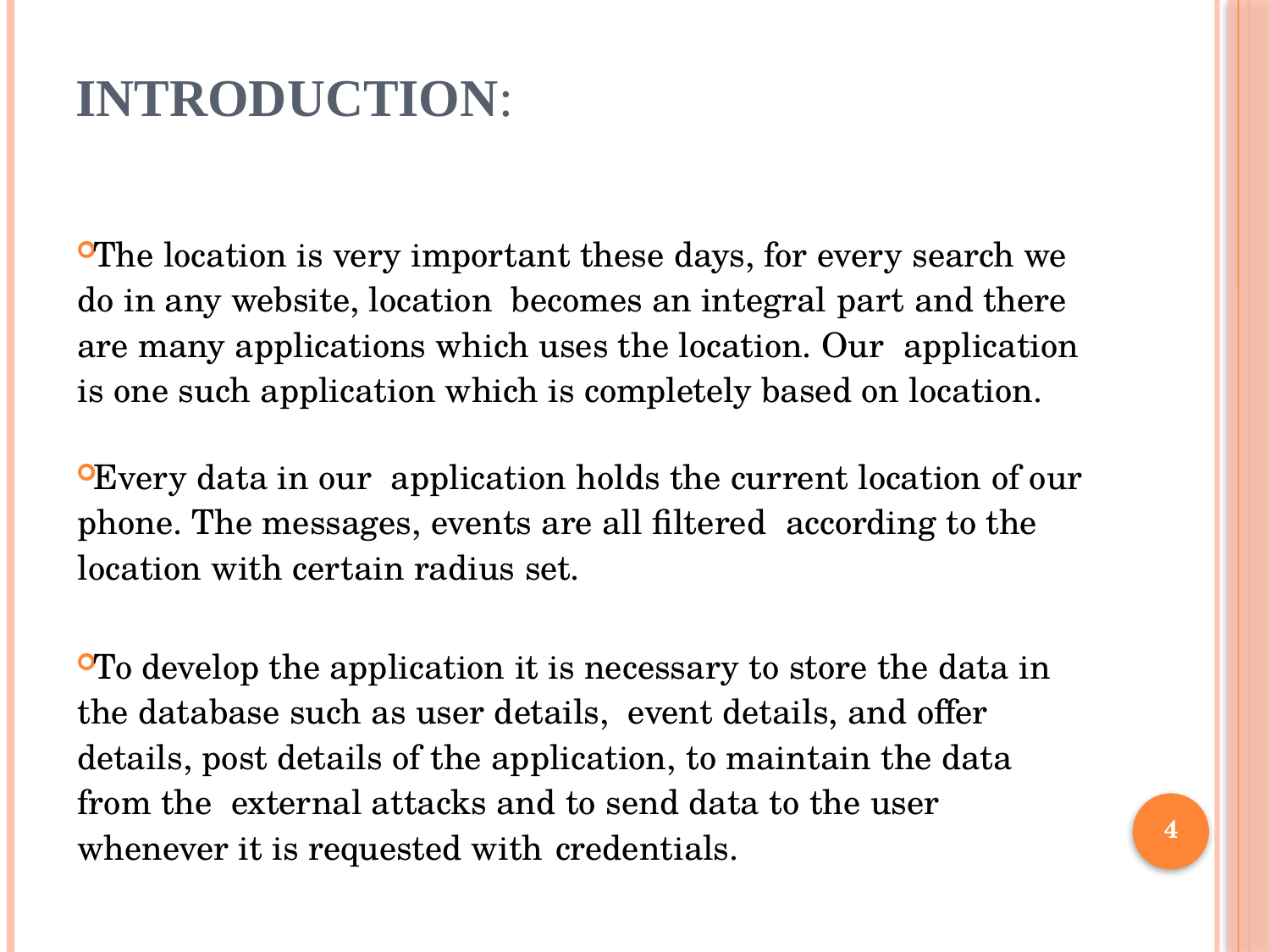

# Introduction:
The location is very important these days, for every search we do in any website, location  becomes an integral part and there are many applications which uses the location. Our  application is one such application which is completely based on location.
Every data in our  application holds the current location of our phone. The messages, events are all filtered  according to the location with certain radius set.
To develop the application it is necessary to store the data in the database such as user details,  event details, and offer details, post details of the application, to maintain the data from the  external attacks and to send data to the user whenever it is requested with credentials.

4